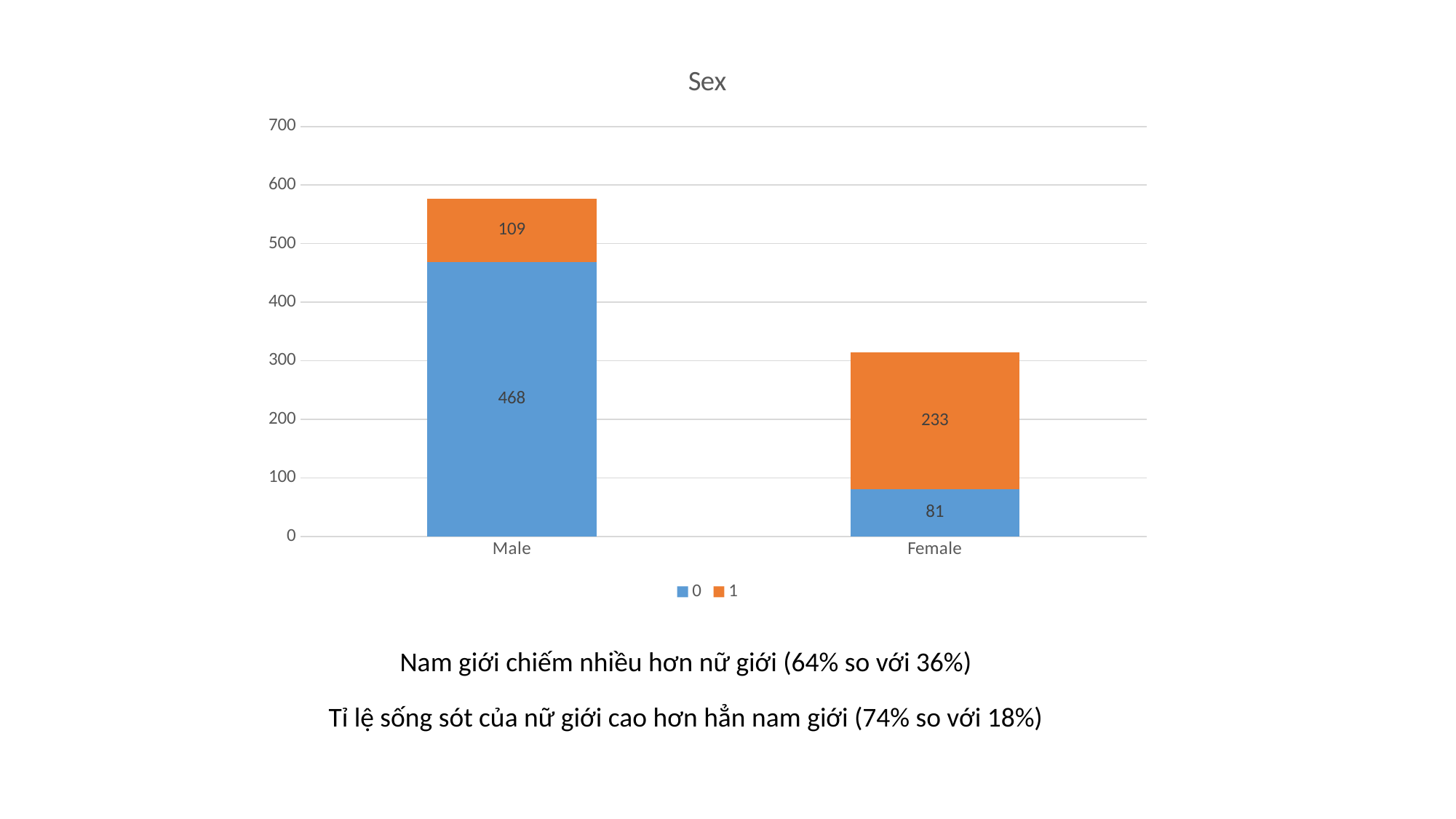

### Chart: Sex

| Category | 0 | 1 |
|---|---|---|
| Male | 468.0 | 109.0 |
| Female | 81.0 | 233.0 |
Nam giới chiếm nhiều hơn nữ giới (64% so với 36%)

Tỉ lệ sống sót của nữ giới cao hơn hẳn nam giới (74% so với 18%)